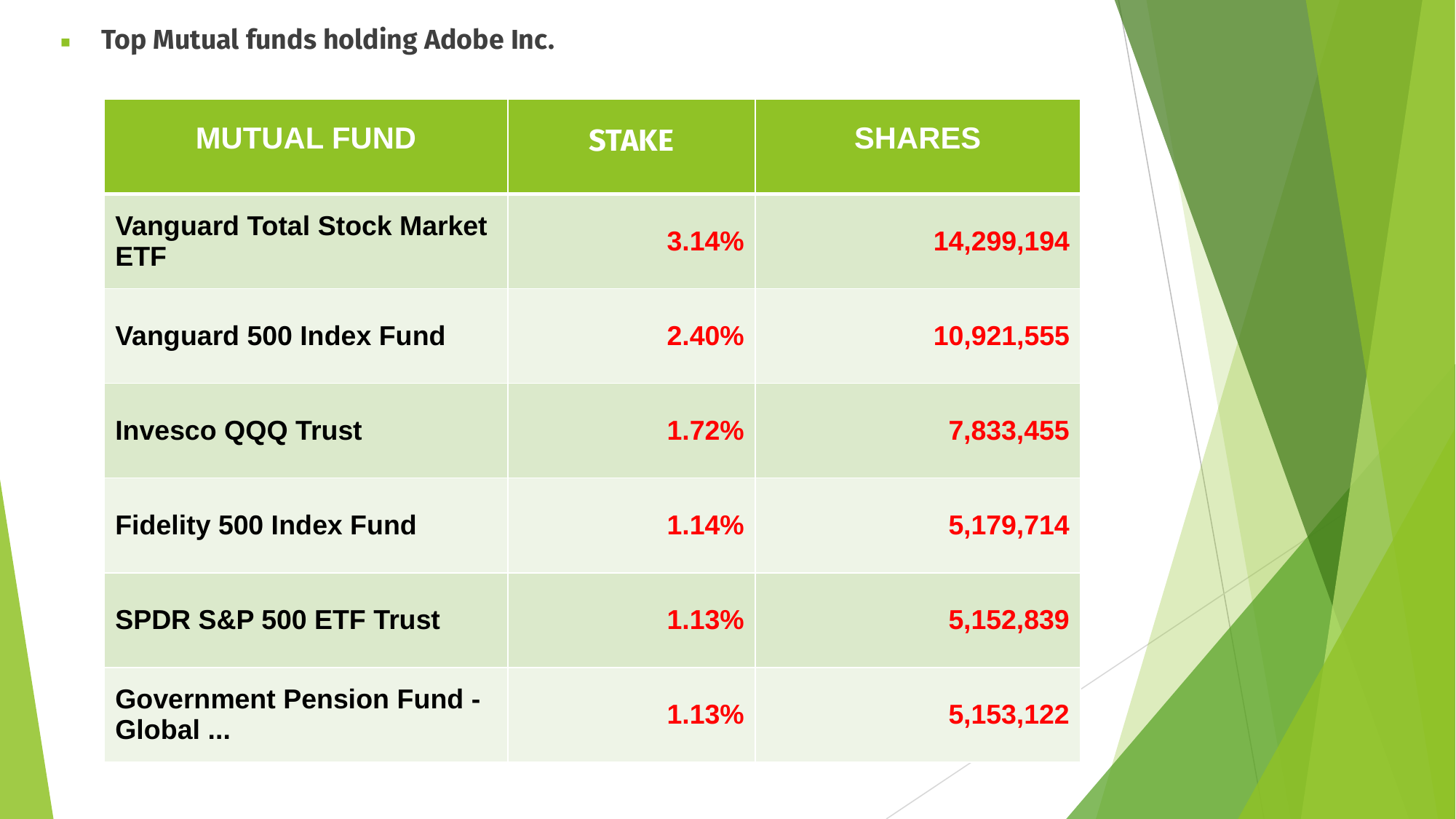

Top Mutual funds holding Adobe Inc.
| MUTUAL FUND | STAKE | SHARES |
| --- | --- | --- |
| Vanguard Total Stock Market ETF | 3.14% | 14,299,194 |
| Vanguard 500 Index Fund | 2.40% | 10,921,555 |
| Invesco QQQ Trust | 1.72% | 7,833,455 |
| Fidelity 500 Index Fund | 1.14% | 5,179,714 |
| SPDR S&P 500 ETF Trust | 1.13% | 5,152,839 |
| Government Pension Fund - Global ... | 1.13% | 5,153,122 |